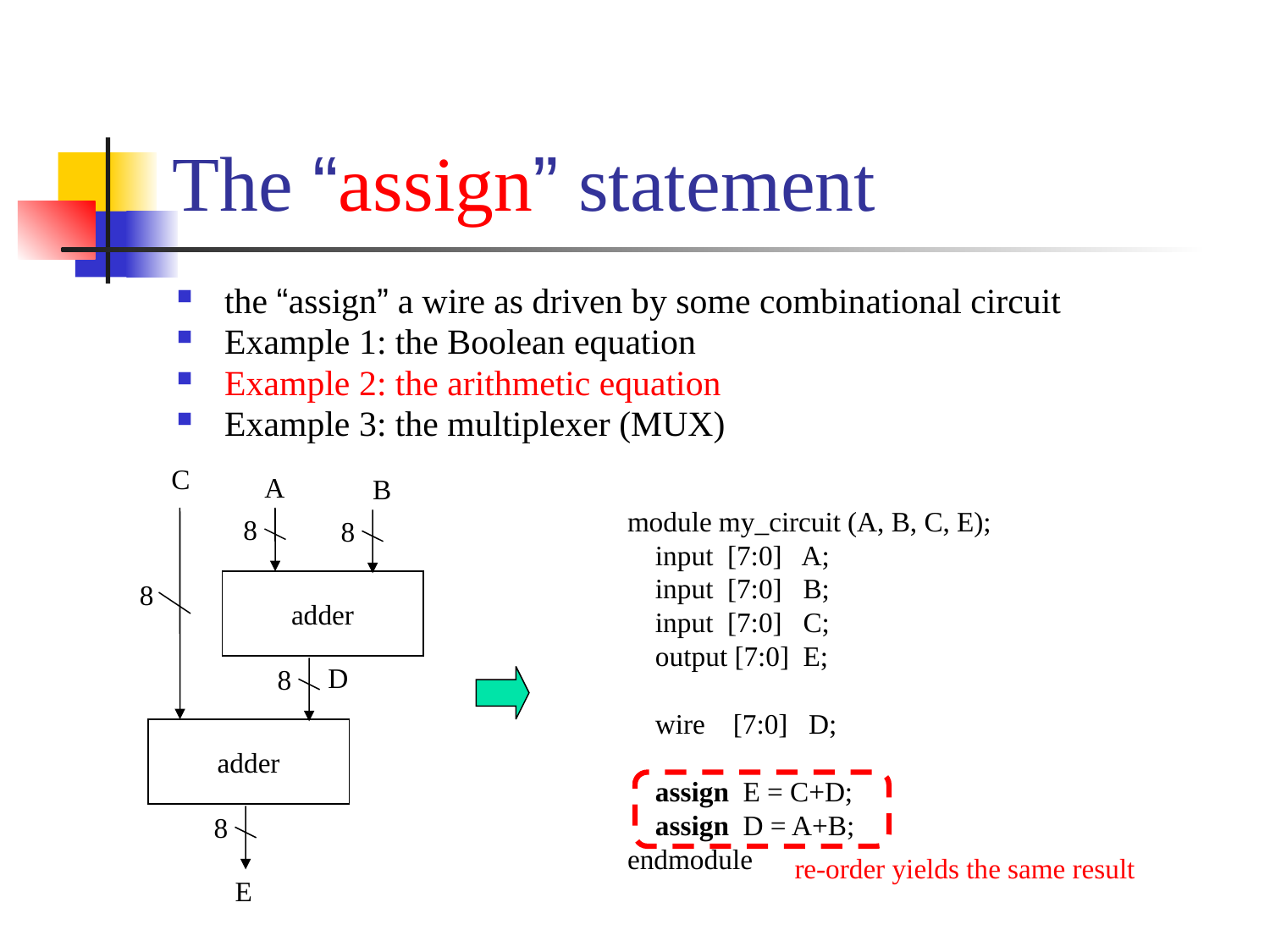

# The “assign” statement
the “assign” a wire as driven by some combinational circuit
Example 1: the Boolean equation
Example 2: the arithmetic equation
Example 3: the multiplexer (MUX)
C
A
B
8

8

8
adder

D
8

adder
8

E
module my_circuit (A, B, C, E);
    input  [7:0]   A;
    input  [7:0]   B;
    input  [7:0]   C;
    output [7:0]  E;

    wire    [7:0]   D;

    assign  E = C+D;
    assign  D = A+B;
endmodule

re-order yields the same result